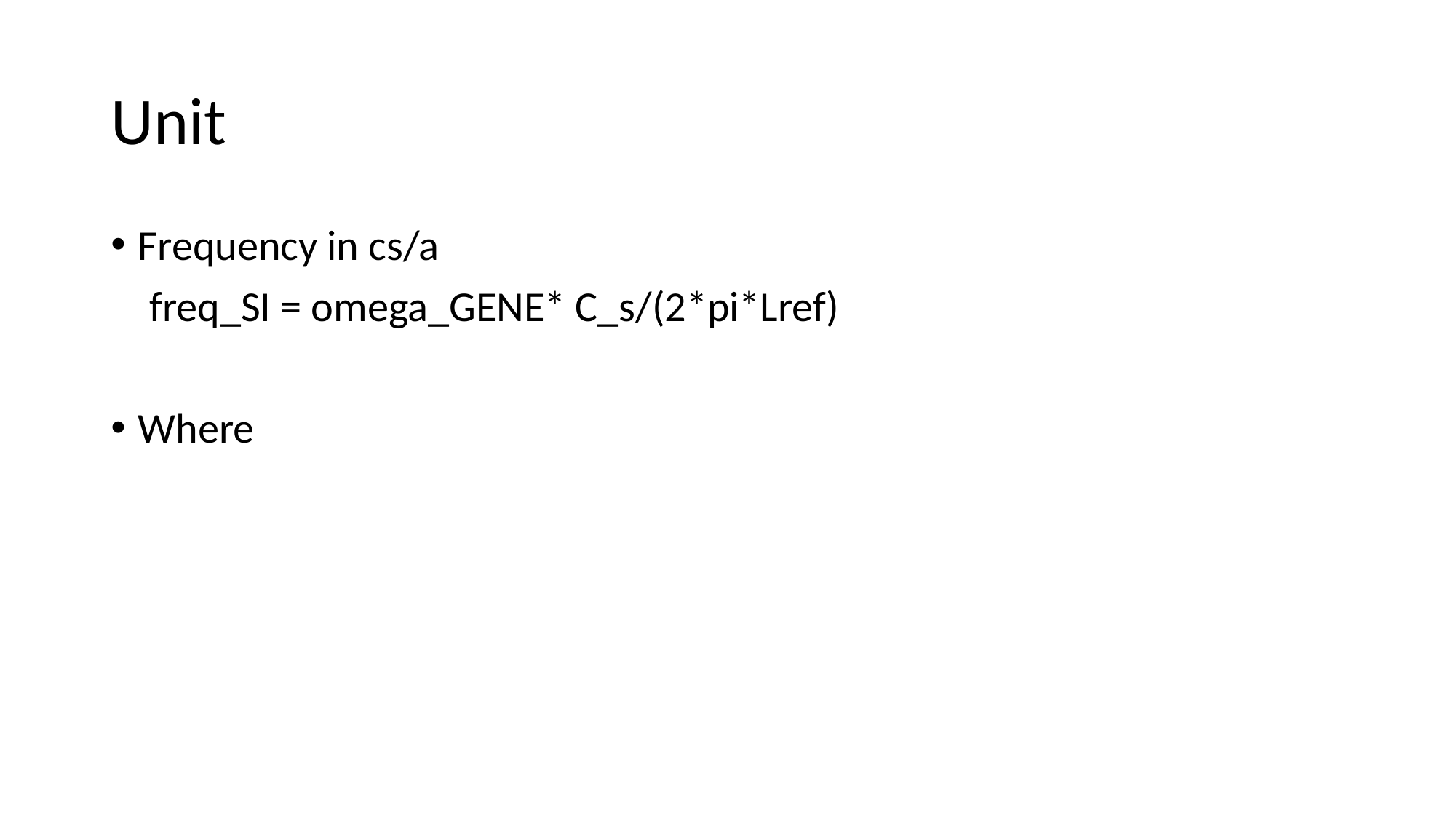

# Unit
Frequency in cs/a
    freq_SI = omega_GENE* C_s/(2*pi*Lref)

Where